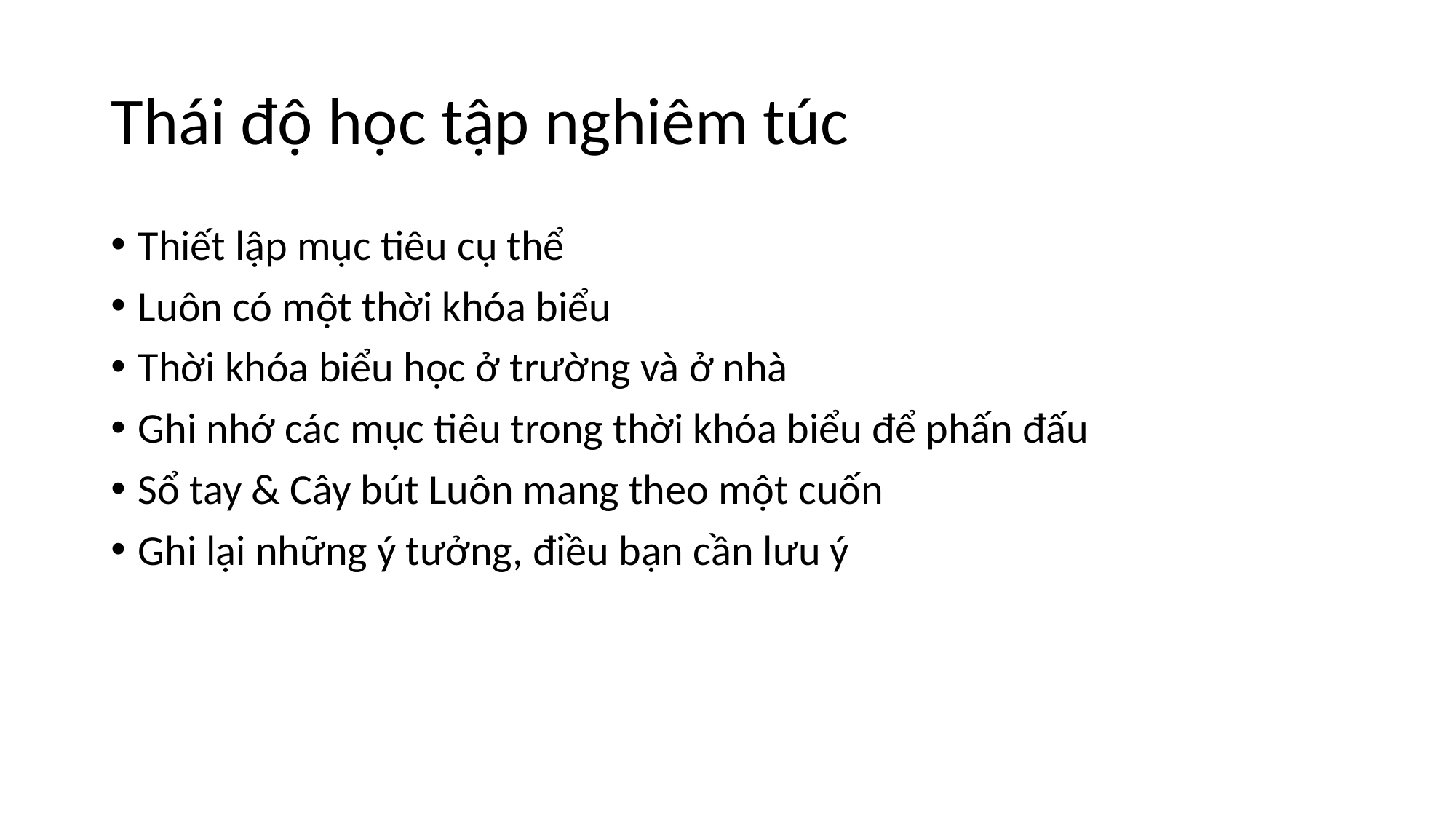

# Thái độ học tập nghiêm túc
Thiết lập mục tiêu cụ thể
Luôn có một thời khóa biểu
Thời khóa biểu học ở trường và ở nhà
Ghi nhớ các mục tiêu trong thời khóa biểu để phấn đấu
Sổ tay & Cây bút Luôn mang theo một cuốn
Ghi lại những ý tưởng, điều bạn cần lưu ý